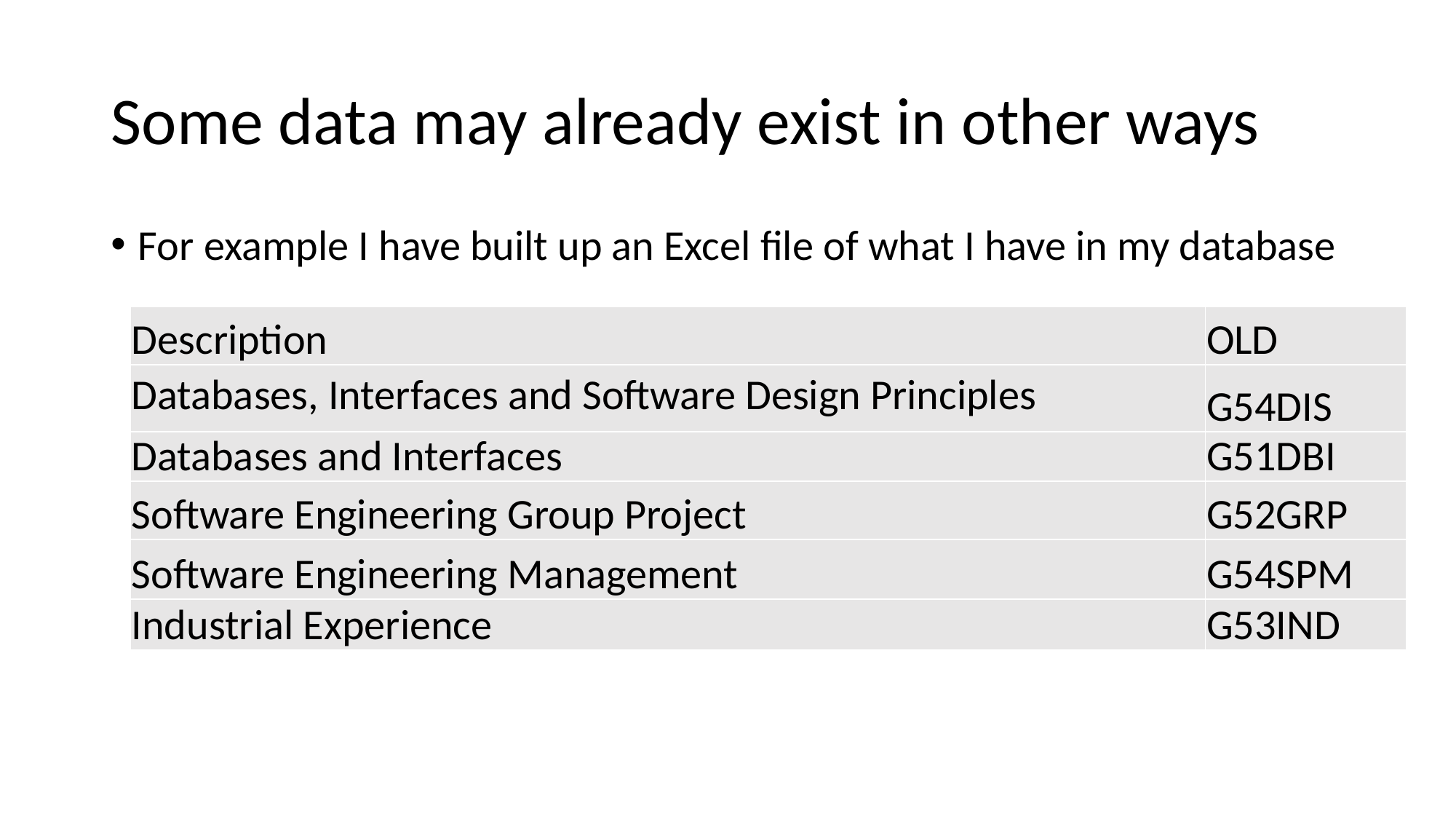

# Some data may already exist in other ways
For example I have built up an Excel file of what I have in my database
| Description | OLD |
| --- | --- |
| Databases, Interfaces and Software Design Principles | G54DIS |
| Databases and Interfaces | G51DBI |
| Software Engineering Group Project | G52GRP |
| Software Engineering Management | G54SPM |
| Industrial Experience | G53IND |